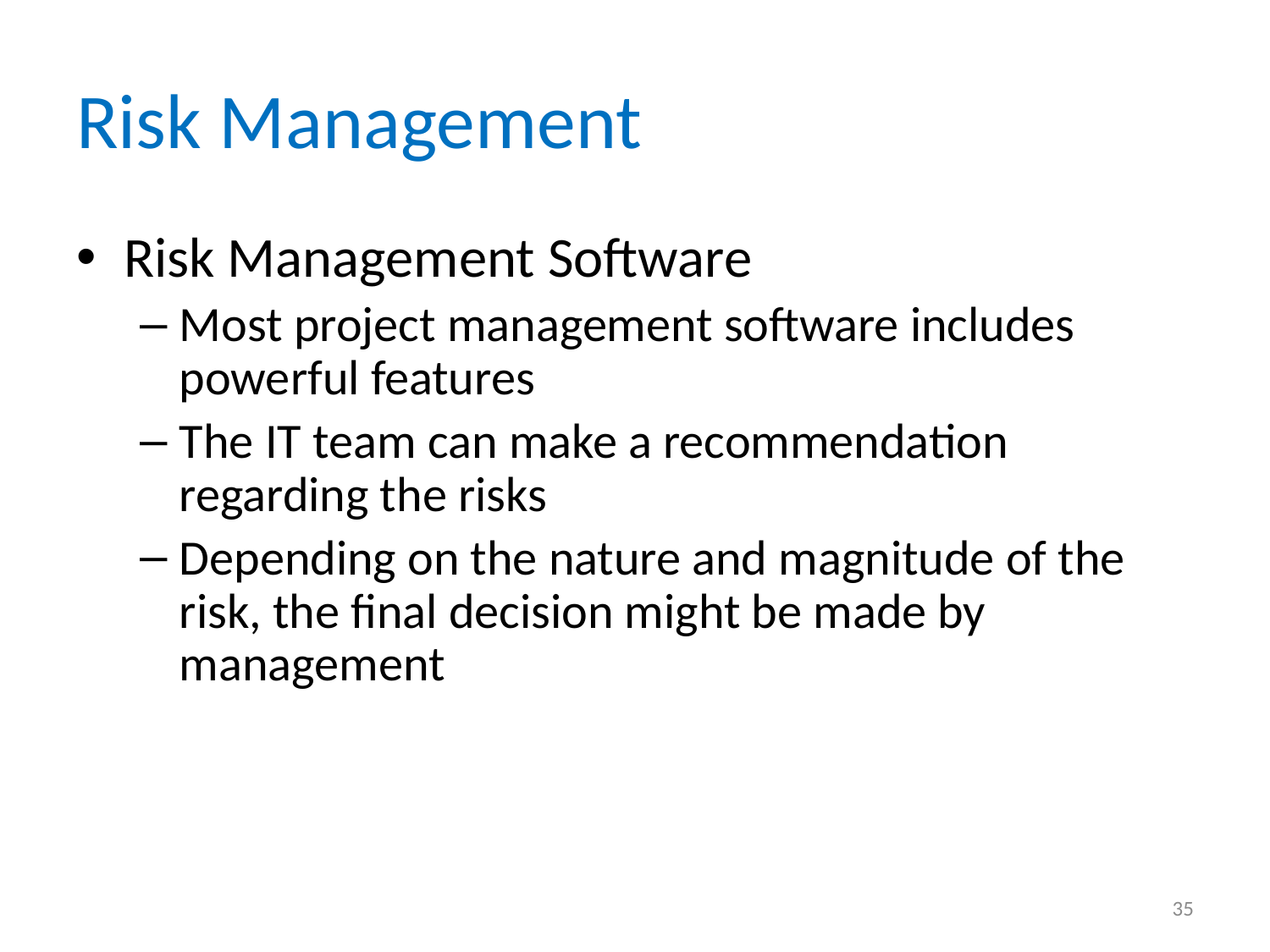

# Risk Management
Risk Management Software
Most project management software includes powerful features
The IT team can make a recommendation regarding the risks
Depending on the nature and magnitude of the risk, the final decision might be made by management
35